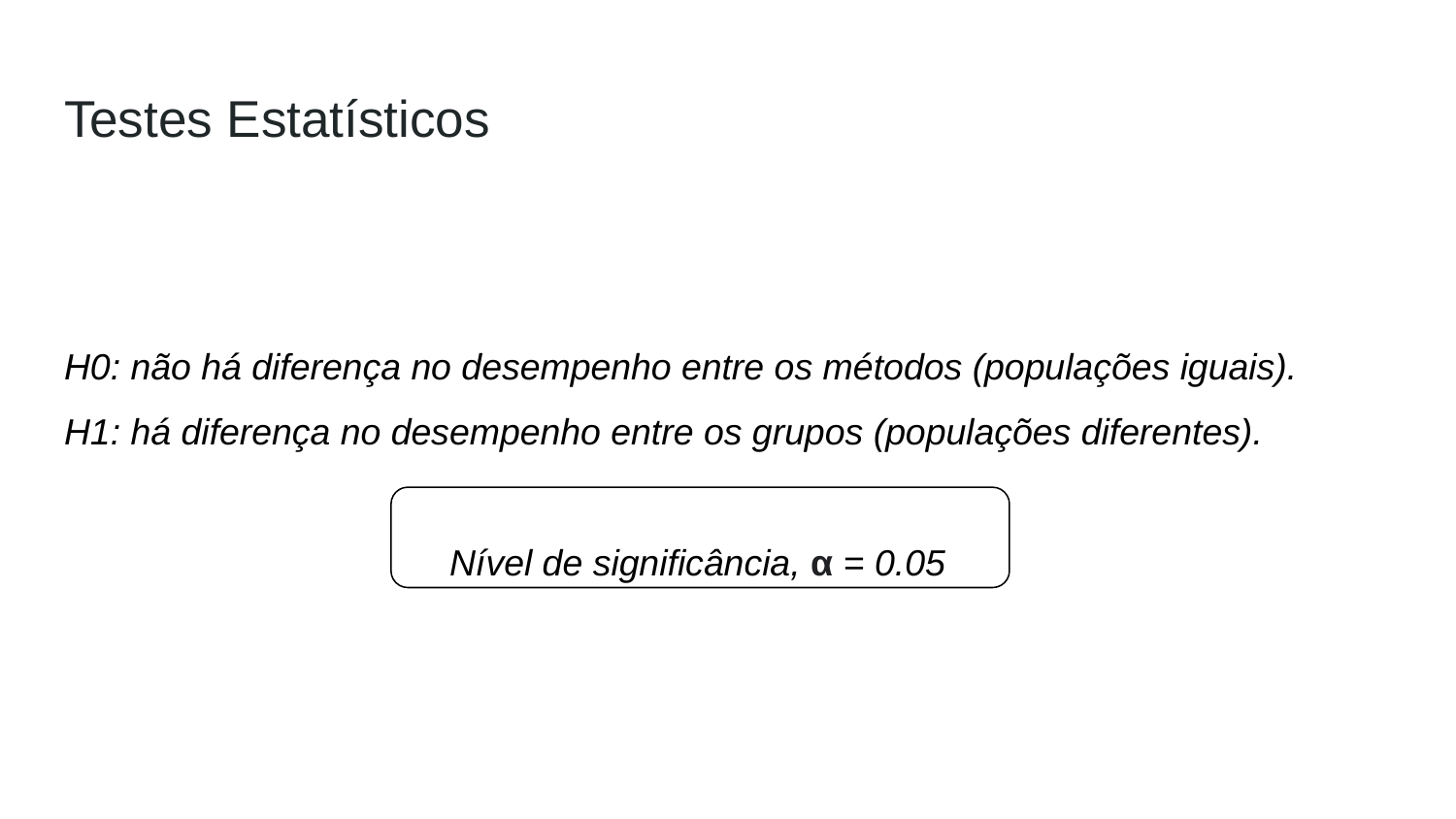

# Testes Estatísticos
H0: não há diferença no desempenho entre os métodos (populações iguais).
H1: há diferença no desempenho entre os grupos (populações diferentes).

Nível de significância, α = 0.05